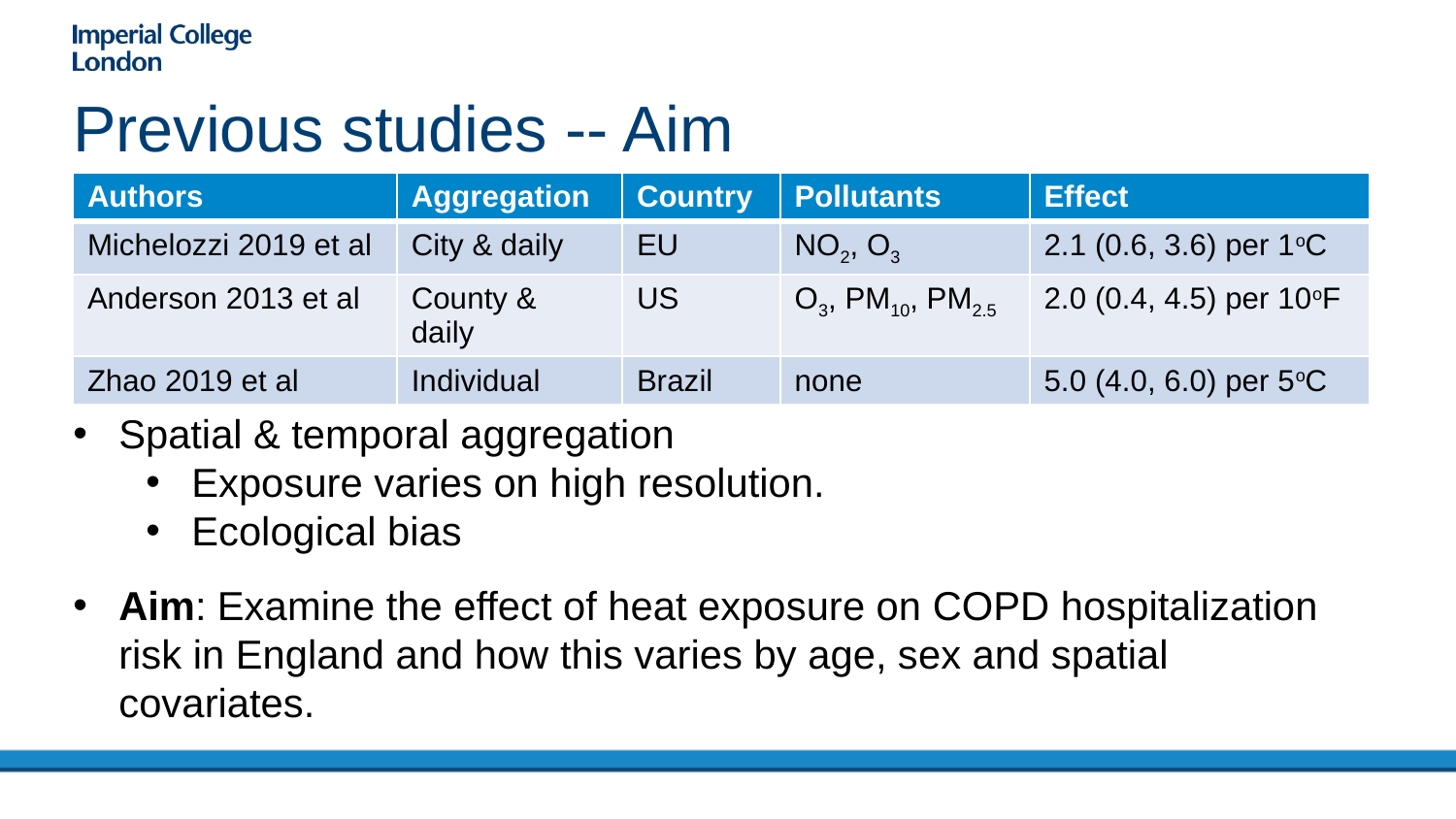

# Previous studies -- Aim
| Authors | Aggregation | Country | Pollutants | Effect |
| --- | --- | --- | --- | --- |
| Michelozzi 2019 et al | City & daily | EU | NO2, O3 | 2.1 (0.6, 3.6) per 1oC |
| Anderson 2013 et al | County & daily | US | O3, PM10, PM2.5 | 2.0 (0.4, 4.5) per 10oF |
| Zhao 2019 et al | Individual | Brazil | none | 5.0 (4.0, 6.0) per 5oC |
Spatial & temporal aggregation
Exposure varies on high resolution.
Ecological bias
Aim: Examine the effect of heat exposure on COPD hospitalization risk in England and how this varies by age, sex and spatial covariates.